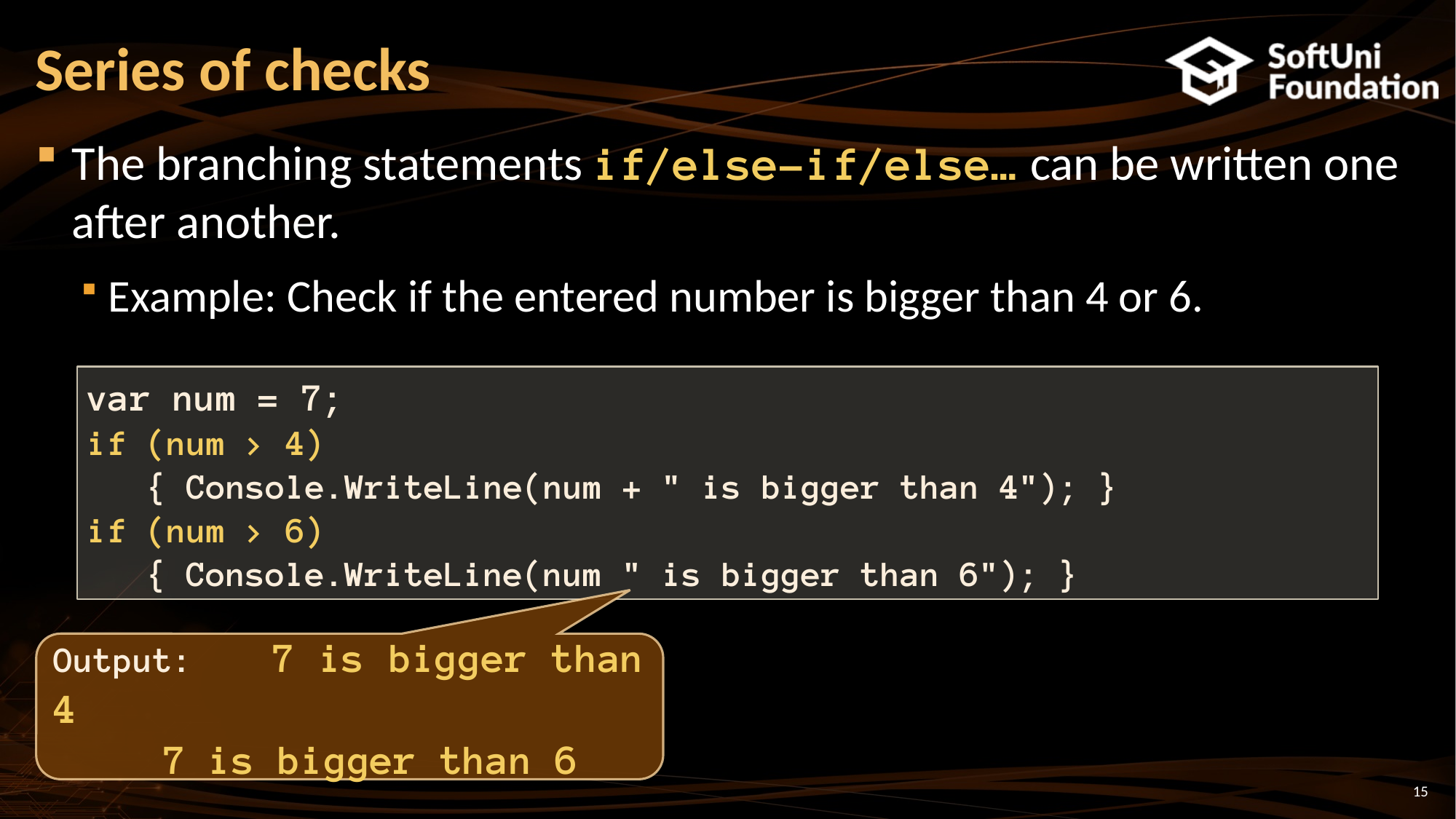

# Series of checks
The branching statements if/else-if/else… can be written one after another.
Example: Check if the entered number is bigger than 4 or 6.
var num = 7;
if (num > 4)
   { Console.WriteLine(num + " is bigger than 4"); }
if (num > 6)
   { Console.WriteLine(num " is bigger than 6"); }
Output:	7 is bigger than 4
	7 is bigger than 6
15